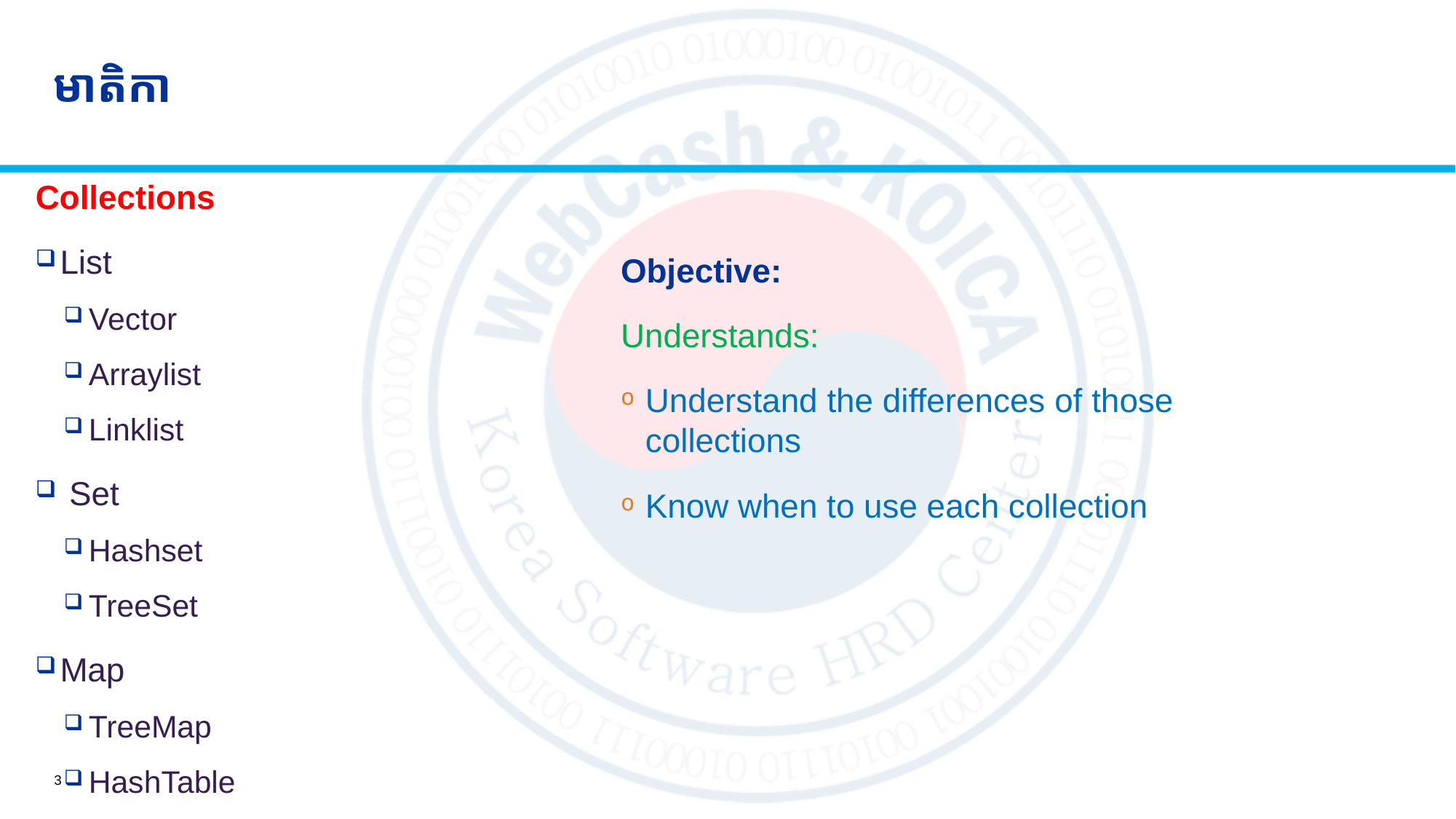

# មាតិកា
Collections
List
Vector
Arraylist
Linklist
​​​ Set
Hashset
TreeSet
Map
TreeMap
HashTable
Objective:
Understands:
Understand the differences of those collections
Know when to use each collection
3